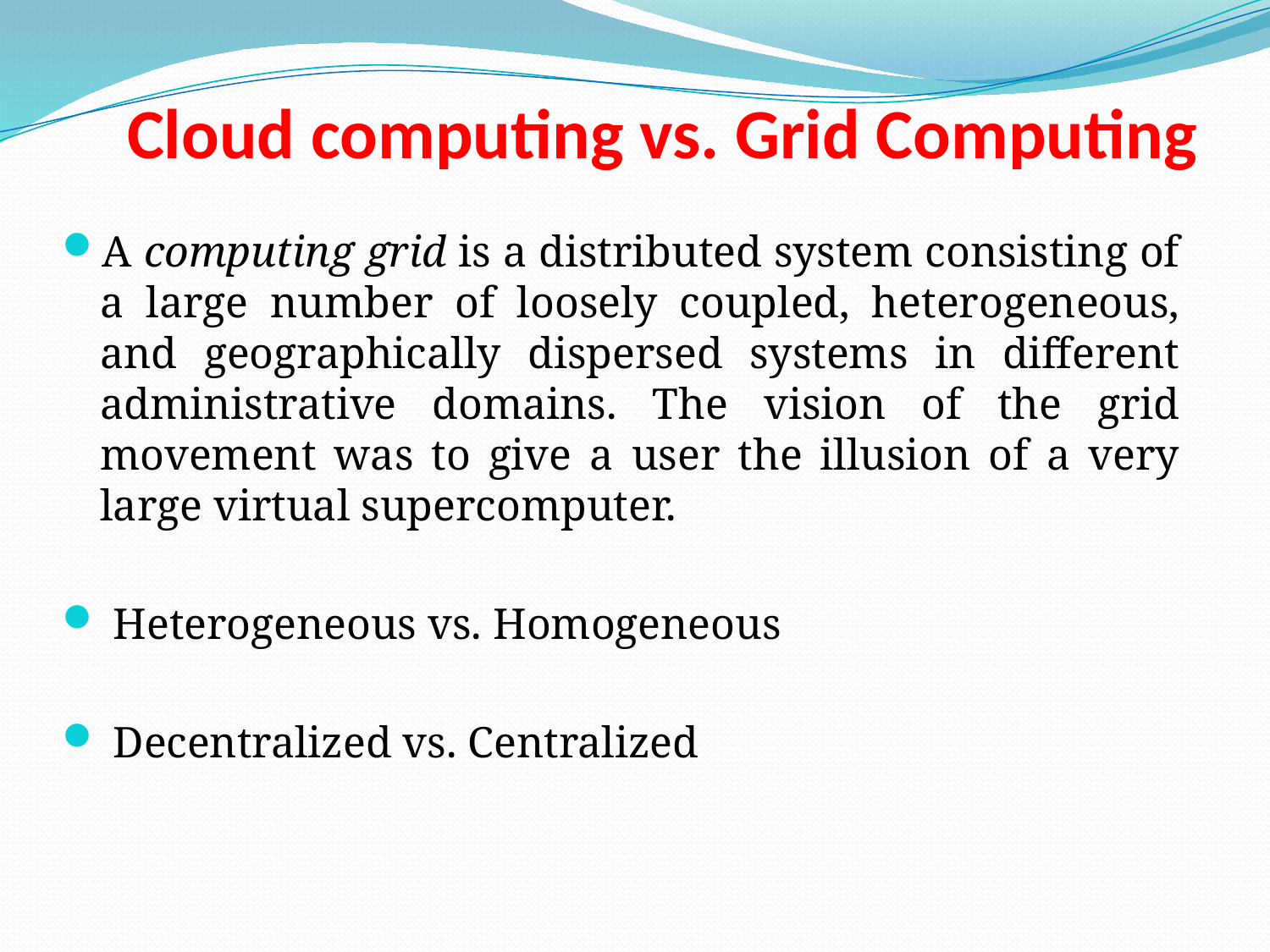

# Cloud computing vs. Grid Computing
A computing grid is a distributed system consisting of a large number of loosely coupled, heterogeneous, and geographically dispersed systems in different administrative domains. The vision of the grid movement was to give a user the illusion of a very large virtual supercomputer.

 Heterogeneous vs. Homogeneous

 Decentralized vs. Centralized